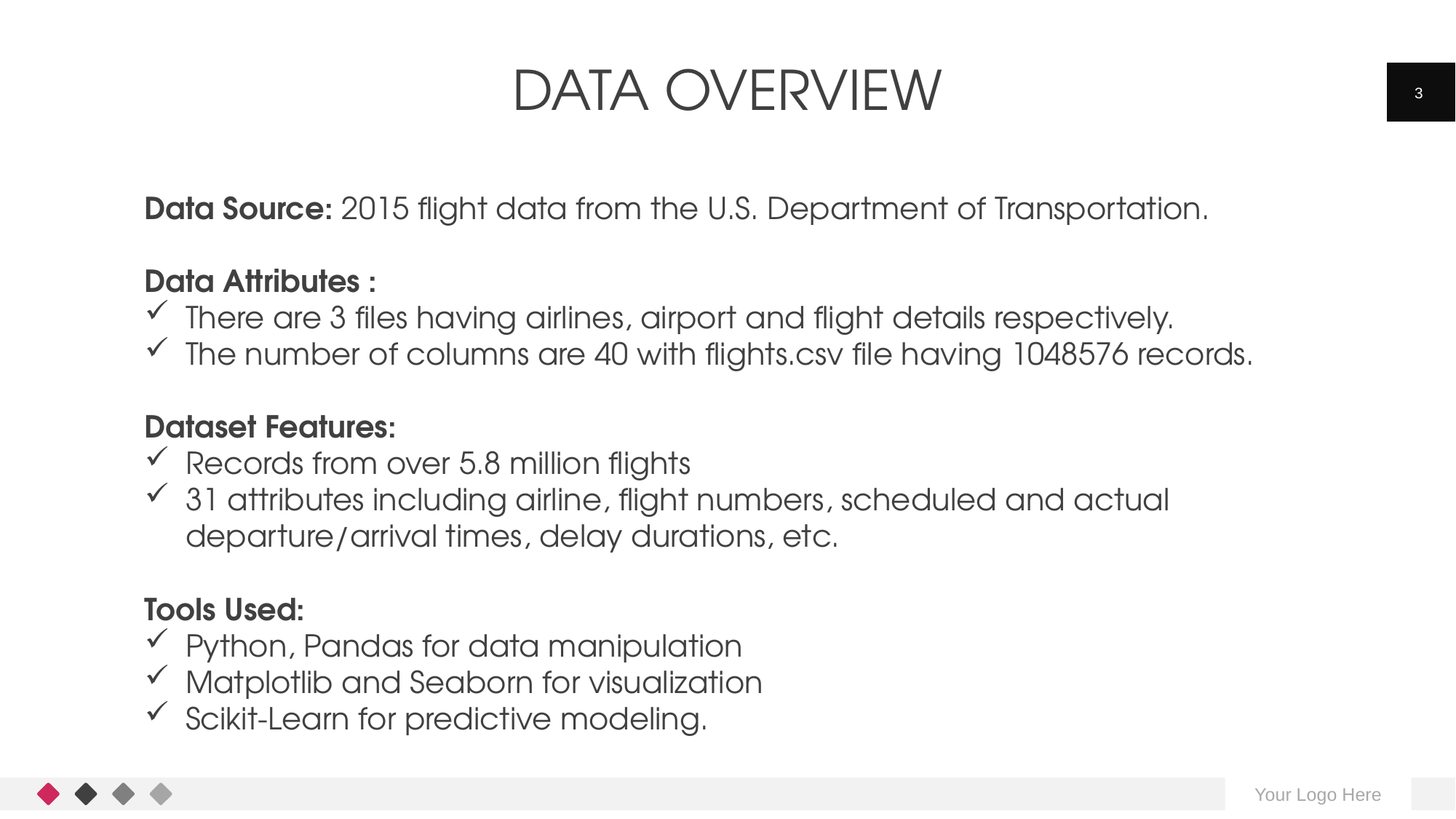

# Data overview
3
Data Source: 2015 flight data from the U.S. Department of Transportation.

Data Attributes :
There are 3 files having airlines, airport and flight details respectively.
The number of columns are 40 with flights.csv file having 1048576 records.

Dataset Features:
Records from over 5.8 million flights
31 attributes including airline, flight numbers, scheduled and actual departure/arrival times, delay durations, etc.

Tools Used:
Python, Pandas for data manipulation
Matplotlib and Seaborn for visualization
Scikit-Learn for predictive modeling.

Your Logo Here